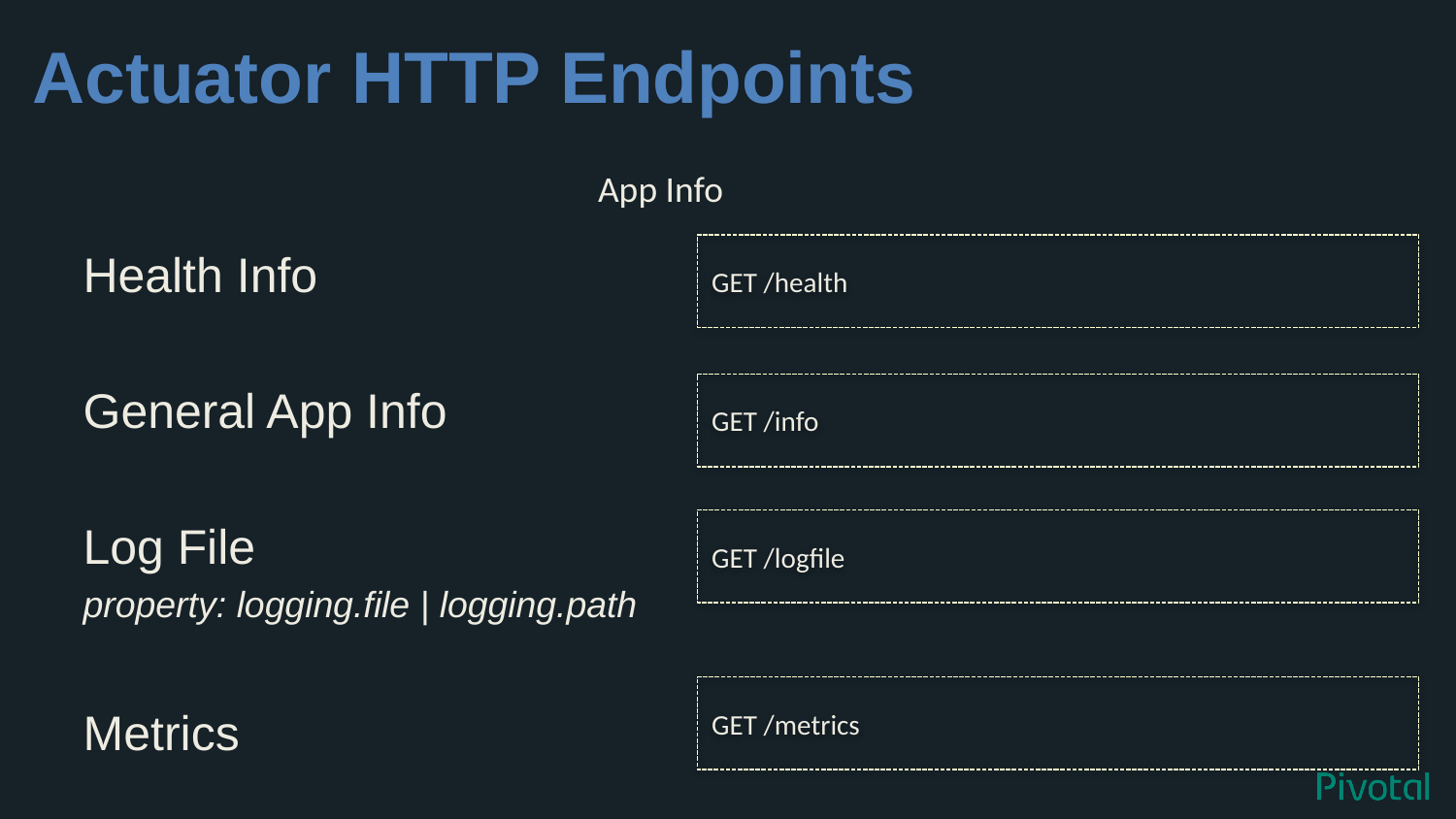

# Actuator HTTP Endpoints

Health Info

General App Info

Log File
property: logging.file | logging.path

Metrics

App Info
GET /health
GET /info
GET /logfile
GET /metrics